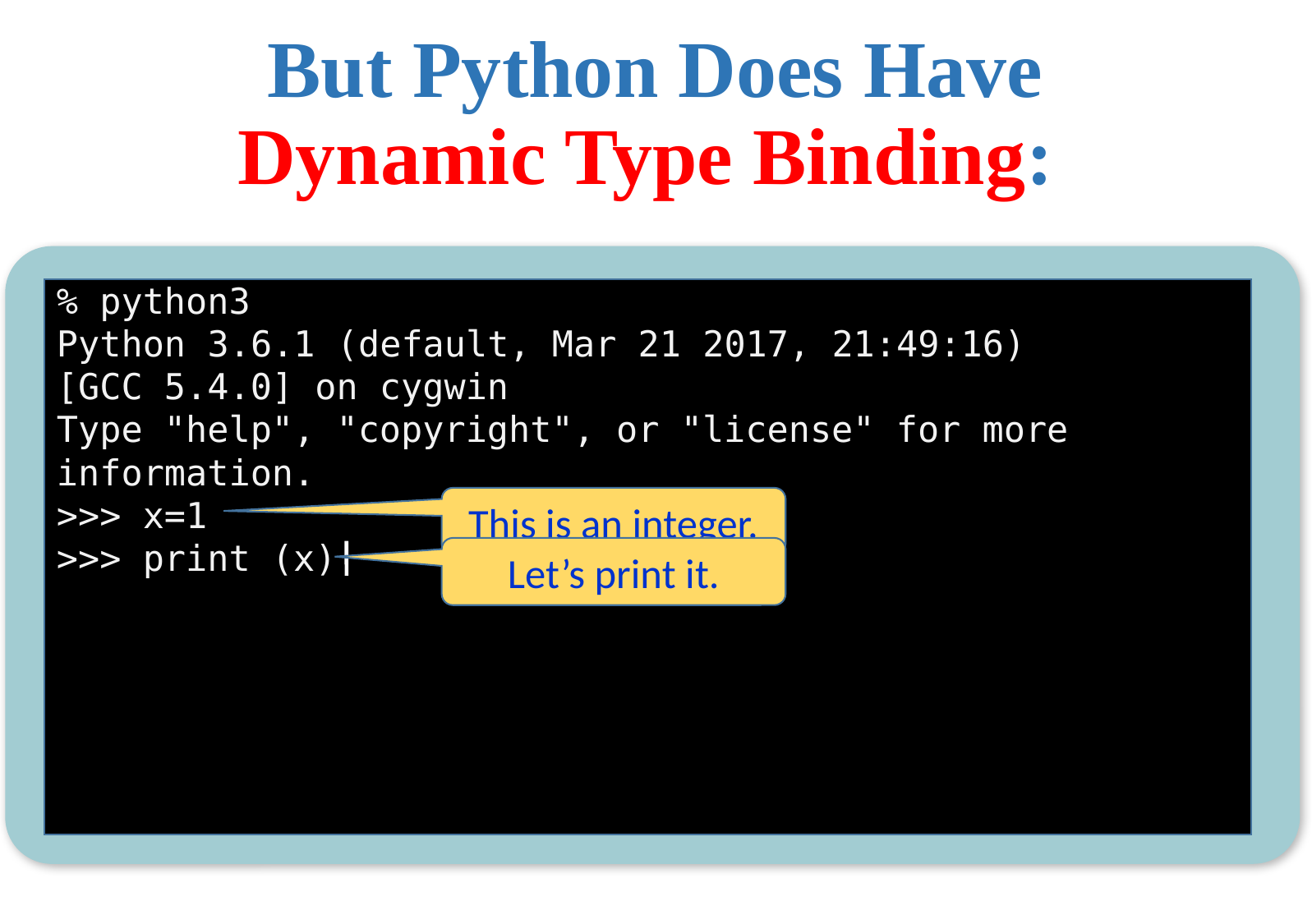

But Python Does Have
Dynamic Type Binding:

% python3
Python 3.6.1 (default, Mar 21 2017, 21:49:16)
[GCC 5.4.0] on cygwin
Type "help", "copyright", or "license" for more information.
>>> x=1
>>> print (x)

  x="pineapple“

 x="pineapple

This is an integer.
Let’s print it.